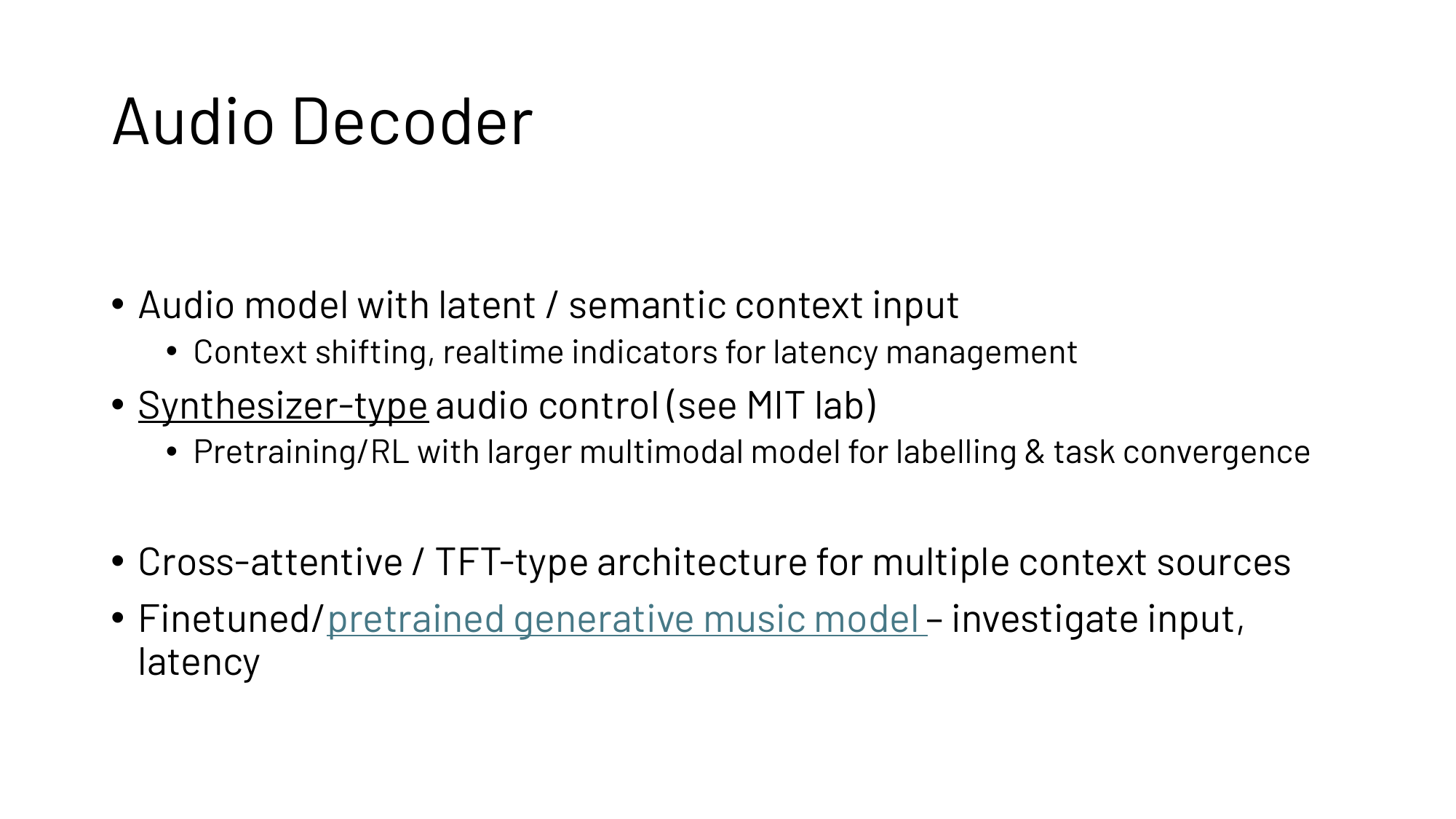

# Audio Decoder

Audio model with latent / semantic context input
Context shifting, realtime indicators for latency management
Synthesizer-type audio control (see MIT lab)
Pretraining/RL with larger multimodal model for labelling & task convergence

Cross-attentive / TFT-type architecture for multiple context sources
Finetuned/pretrained generative music model – investigate input, latency